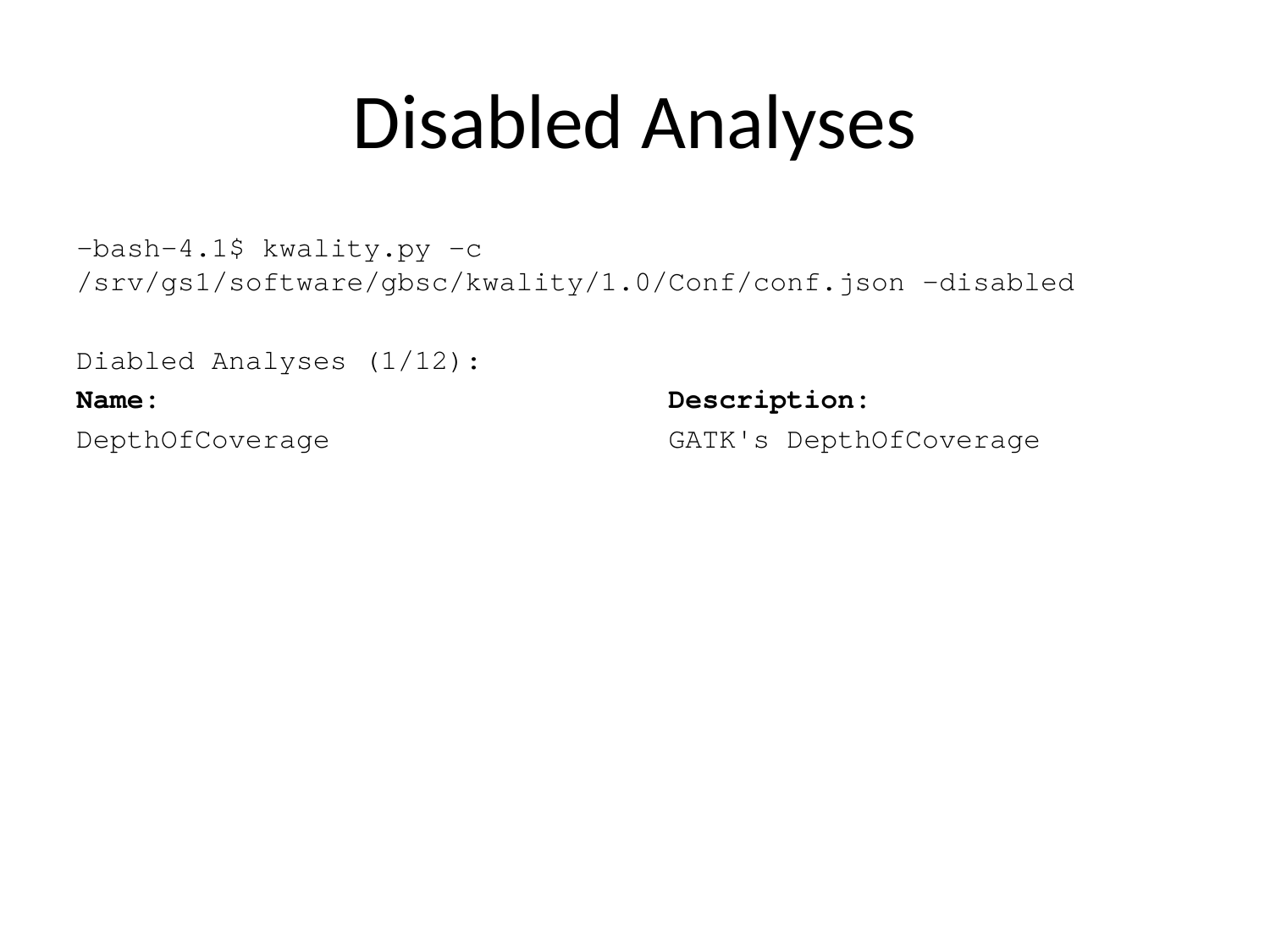

# Disabled Analyses
-bash-4.1$ kwality.py -c /srv/gs1/software/gbsc/kwality/1.0/Conf/conf.json –disabled

Diabled Analyses (1/12):
Name:                              Description:
DepthOfCoverage                    GATK's DepthOfCoverage